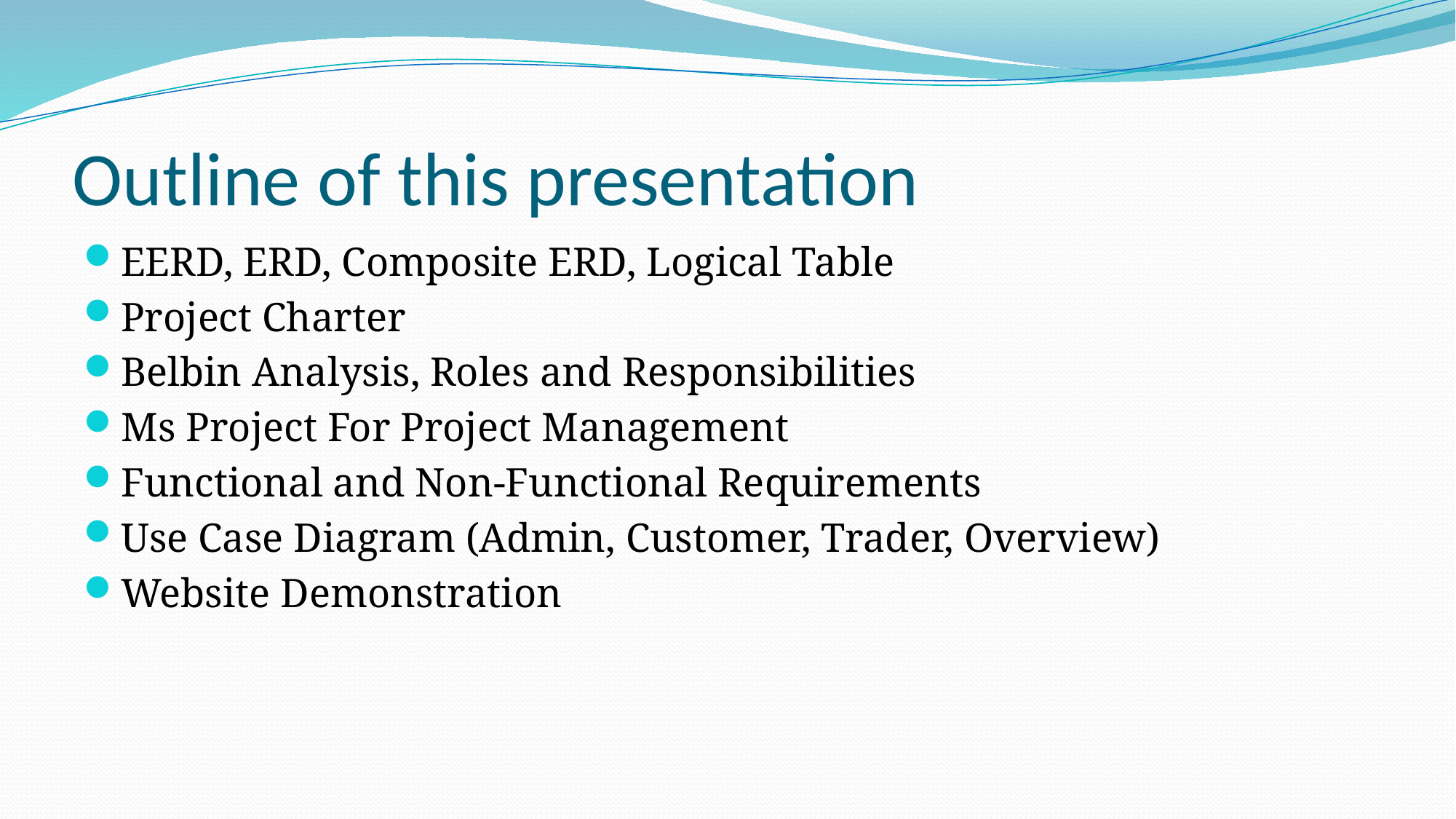

# Outline of this presentation
EERD, ERD, Composite ERD, Logical Table
Project Charter
Belbin Analysis, Roles and Responsibilities
Ms Project For Project Management
Functional and Non-Functional Requirements
Use Case Diagram (Admin, Customer, Trader, Overview)
Website Demonstration